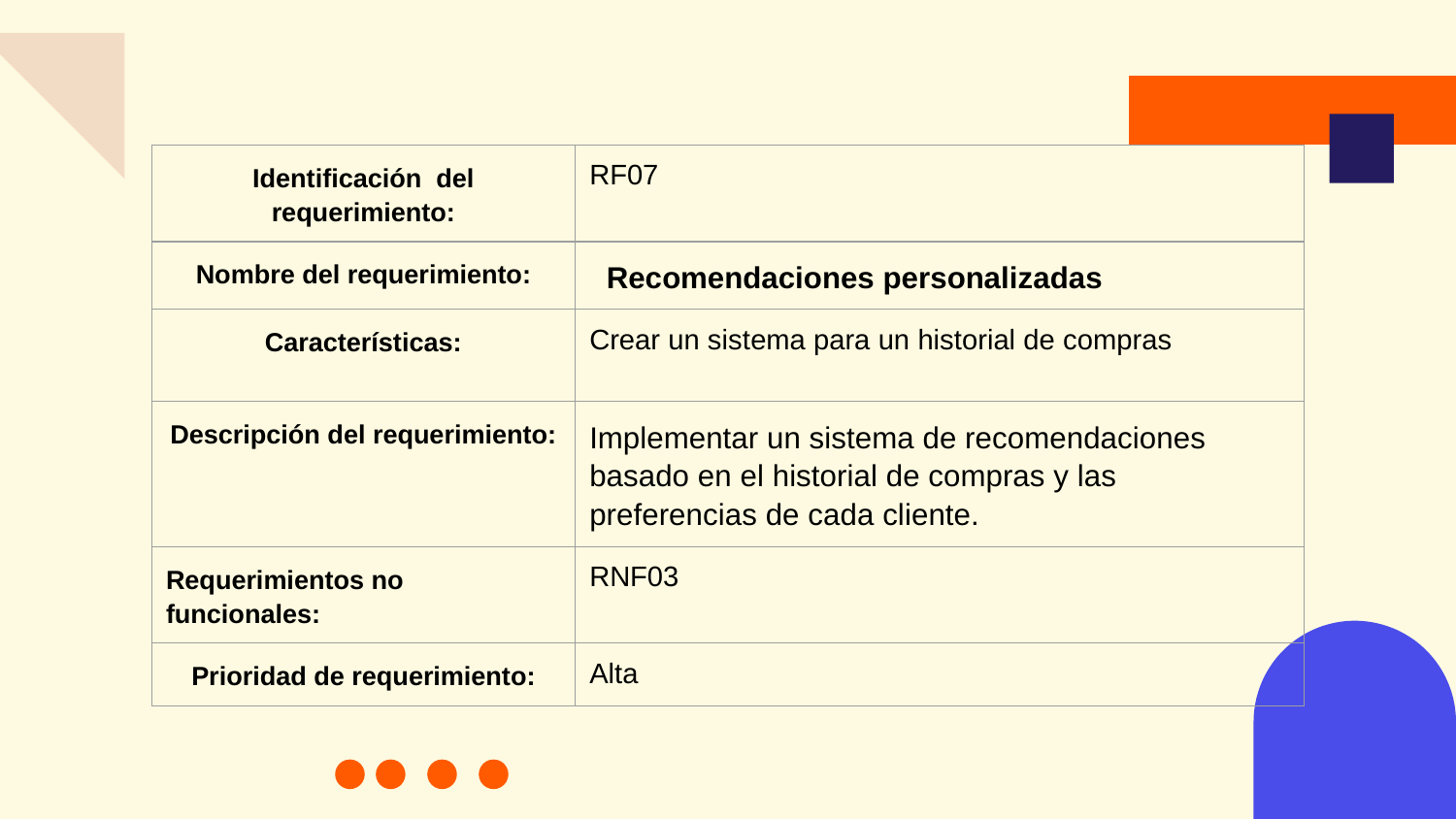

| Identificación del requerimiento: | RF07 |
| --- | --- |
| Nombre del requerimiento: | Recomendaciones personalizadas |
| Características: | Crear un sistema para un historial de compras |
| Descripción del requerimiento: | Implementar un sistema de recomendaciones basado en el historial de compras y las preferencias de cada cliente. |
| Requerimientos no funcionales: | RNF03 |
| Prioridad de requerimiento: | Alta |